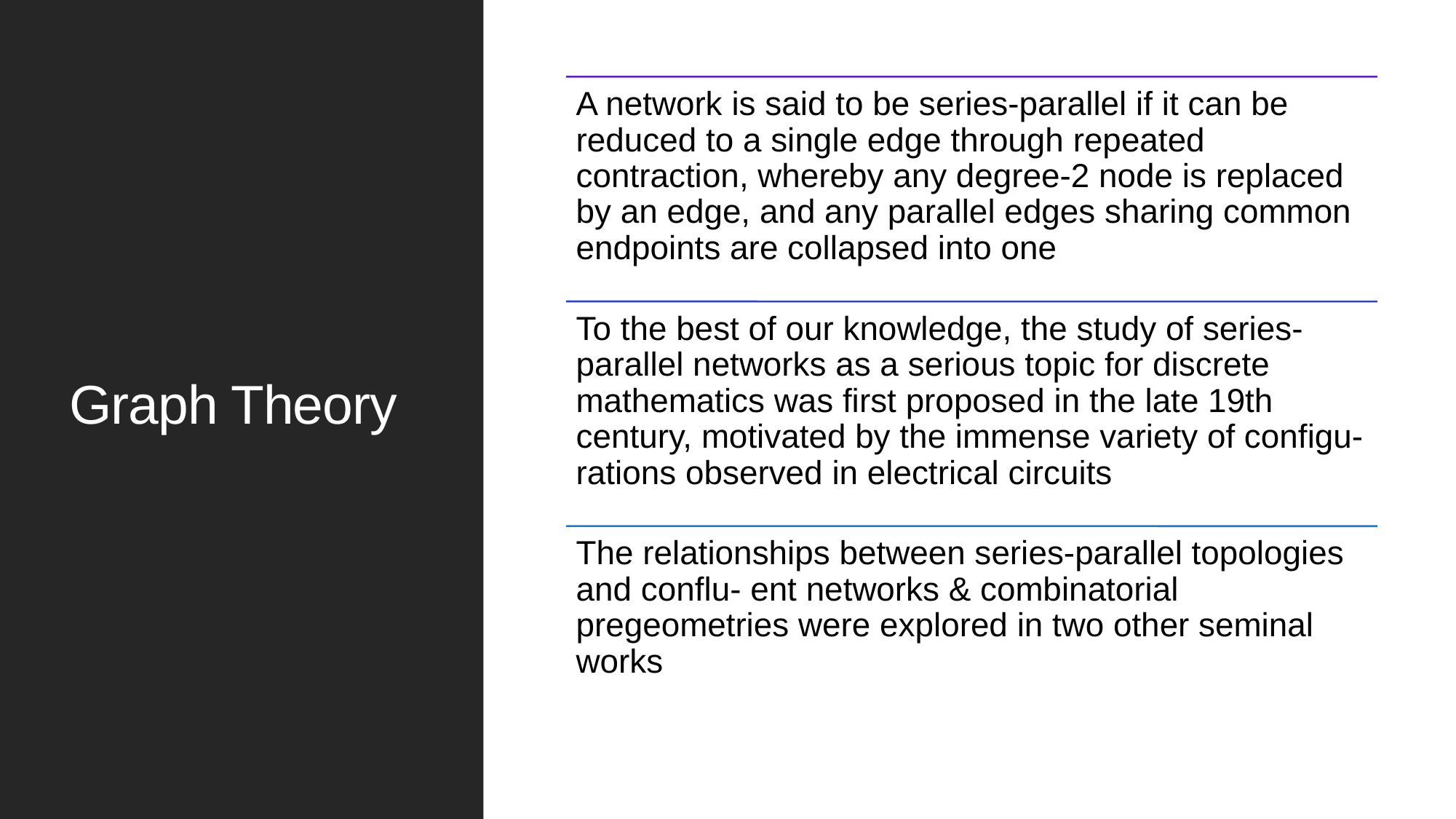

# Graph Theory
A network is said to be series-parallel if it can be reduced to a single edge through repeated contraction, whereby any degree-2 node is replaced by an edge, and any parallel edges sharing common endpoints are collapsed into one
To the best of our knowledge, the study of series-parallel networks as a serious topic for discrete mathematics was first proposed in the late 19th century, motivated by the immense variety of configu- rations observed in electrical circuits
The relationships between series-parallel topologies and conflu- ent networks & combinatorial pregeometries were explored in two other seminal works